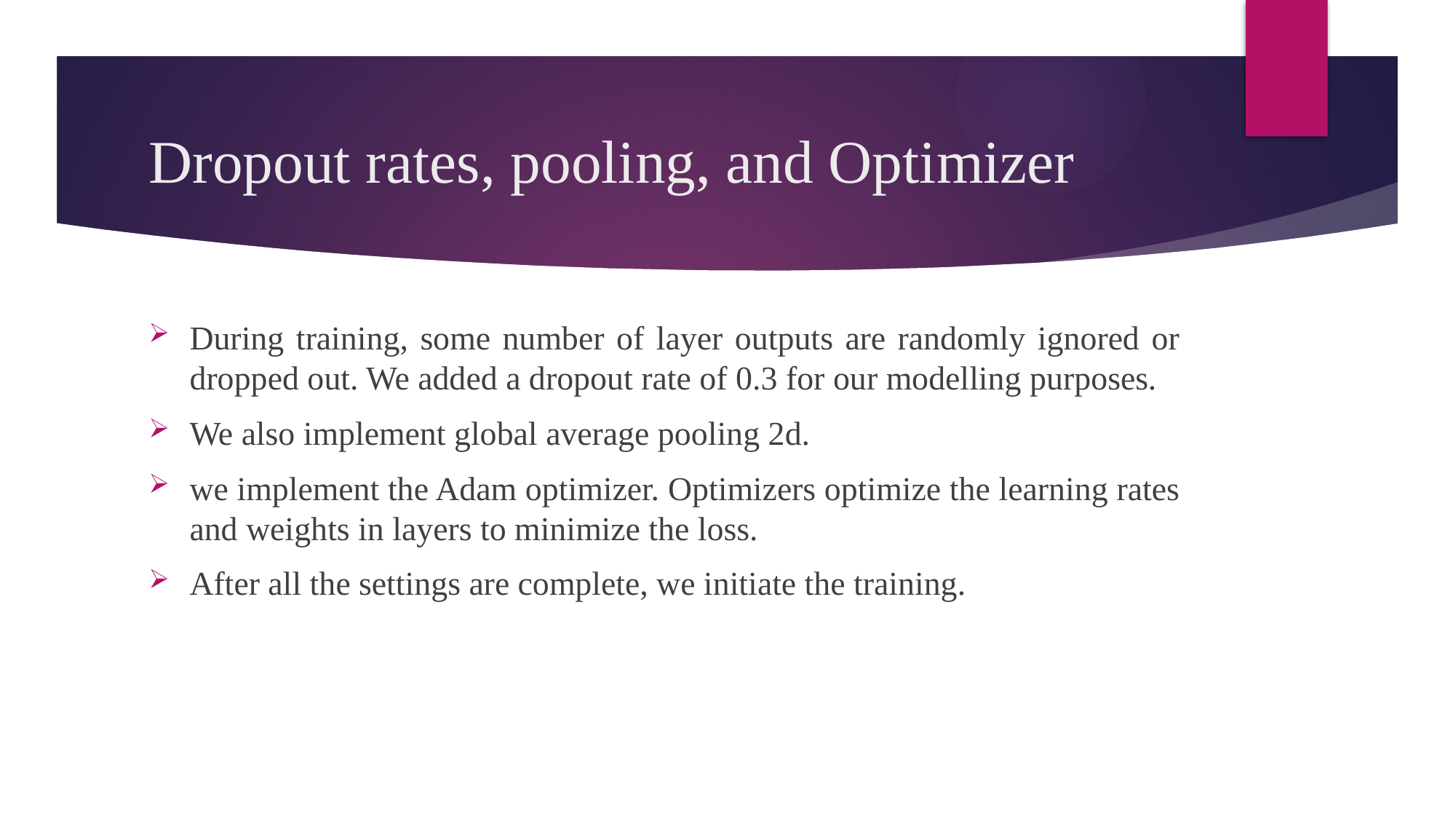

# Dropout rates, pooling, and Optimizer
During training, some number of layer outputs are randomly ignored or dropped out. We added a dropout rate of 0.3 for our modelling purposes.
We also implement global average pooling 2d.
we implement the Adam optimizer. Optimizers optimize the learning rates and weights in layers to minimize the loss.
After all the settings are complete, we initiate the training.